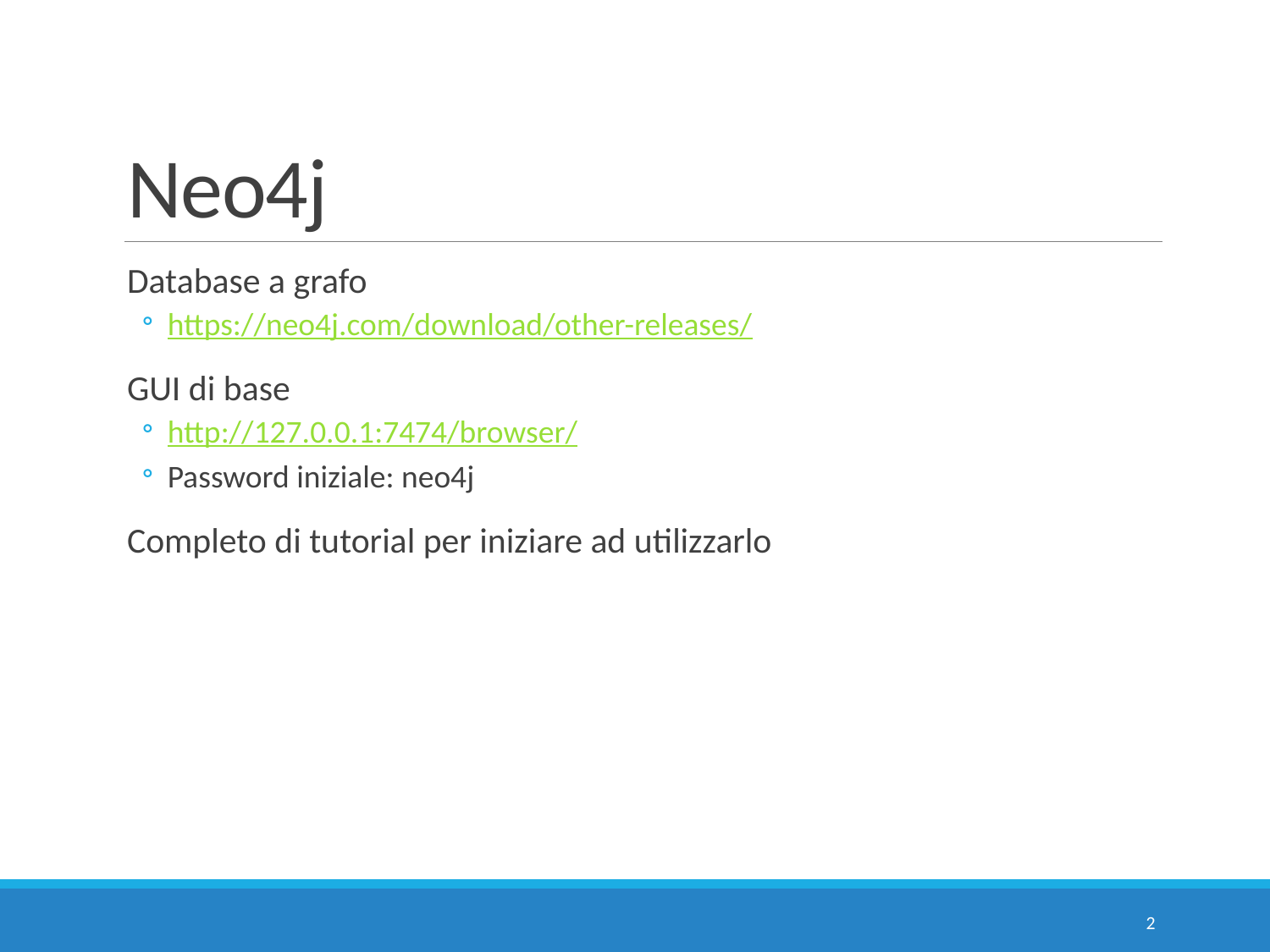

# Neo4j
Database a grafo
https://neo4j.com/download/other-releases/
GUI di base
http://127.0.0.1:7474/browser/
Password iniziale: neo4j
Completo di tutorial per iniziare ad utilizzarlo
2